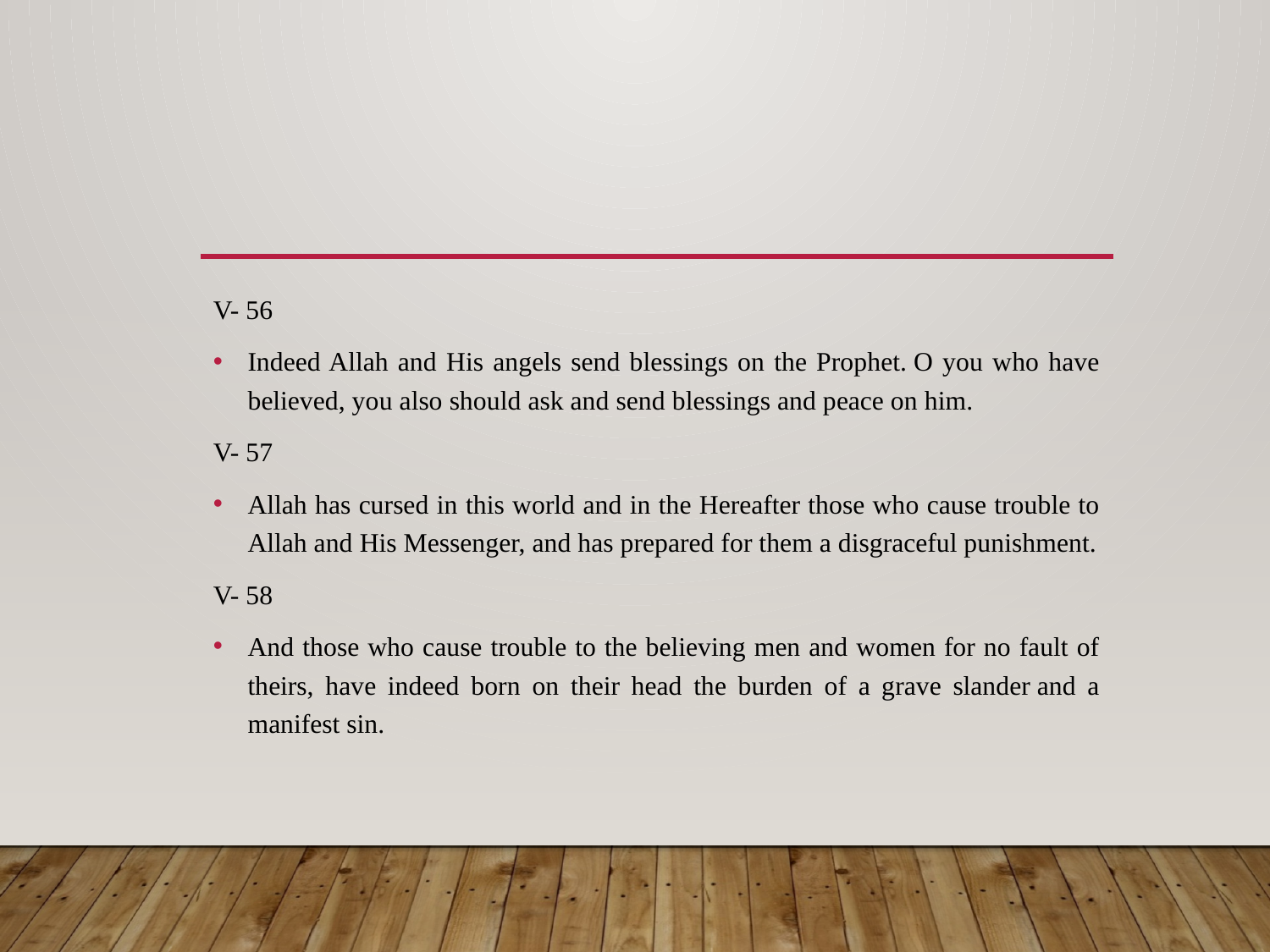

V- 56
	Indeed Allah and His angels send blessings on the Prophet. O you who have believed, you also should ask and send blessings and peace on him.
V- 57
	Allah has cursed in this world and in the Hereafter those who cause trouble to Allah and His Messenger, and has prepared for them a disgraceful punishment.
V- 58
	And those who cause trouble to the believing men and women for no fault of theirs, have indeed born on their head the burden of a grave slander and a manifest sin.